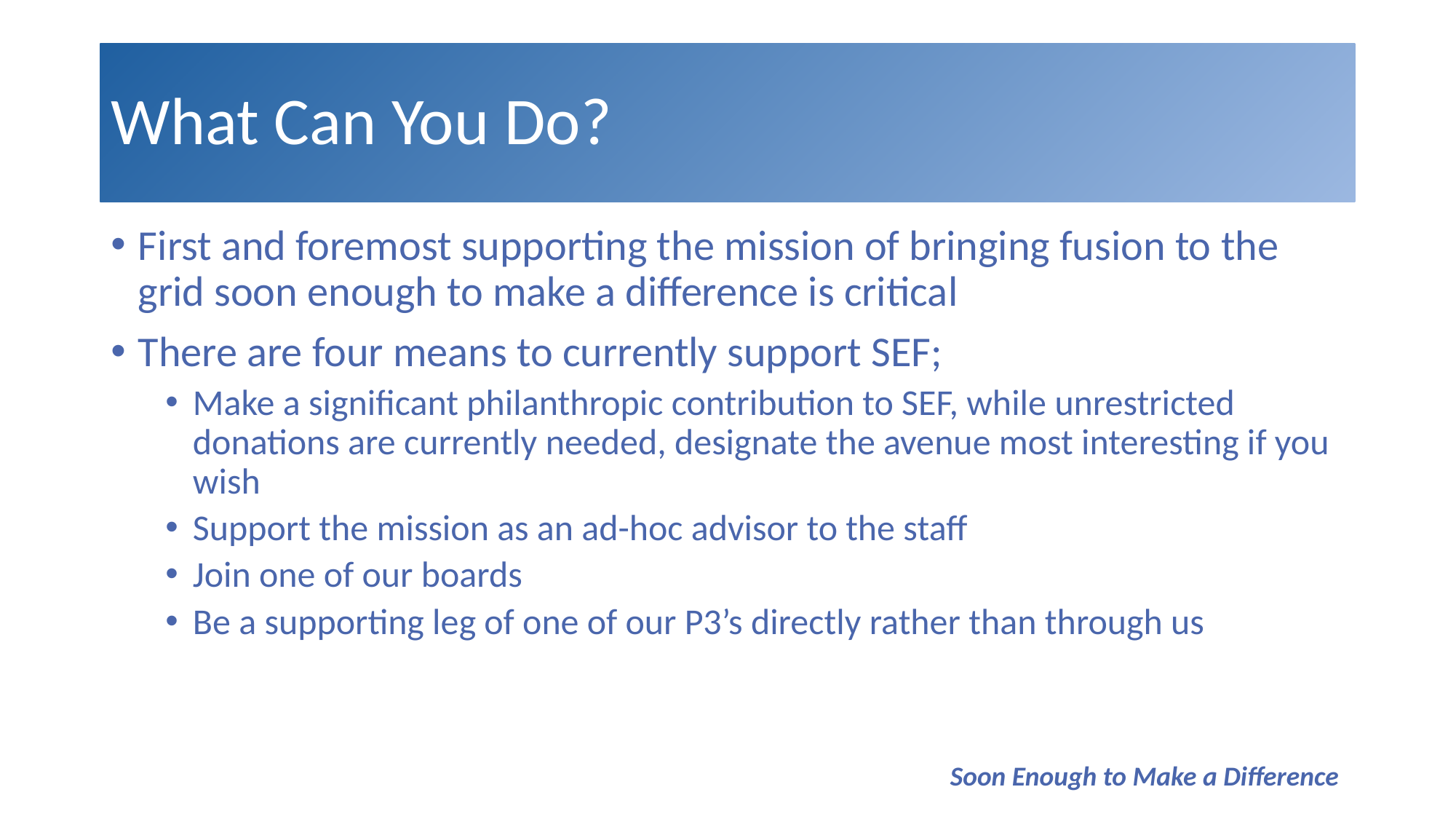

# What Can You Do?
First and foremost supporting the mission of bringing fusion to the grid soon enough to make a difference is critical
There are four means to currently support SEF;
Make a significant philanthropic contribution to SEF, while unrestricted donations are currently needed, designate the avenue most interesting if you wish
Support the mission as an ad-hoc advisor to the staff
Join one of our boards
Be a supporting leg of one of our P3’s directly rather than through us
Soon Enough to Make a Difference